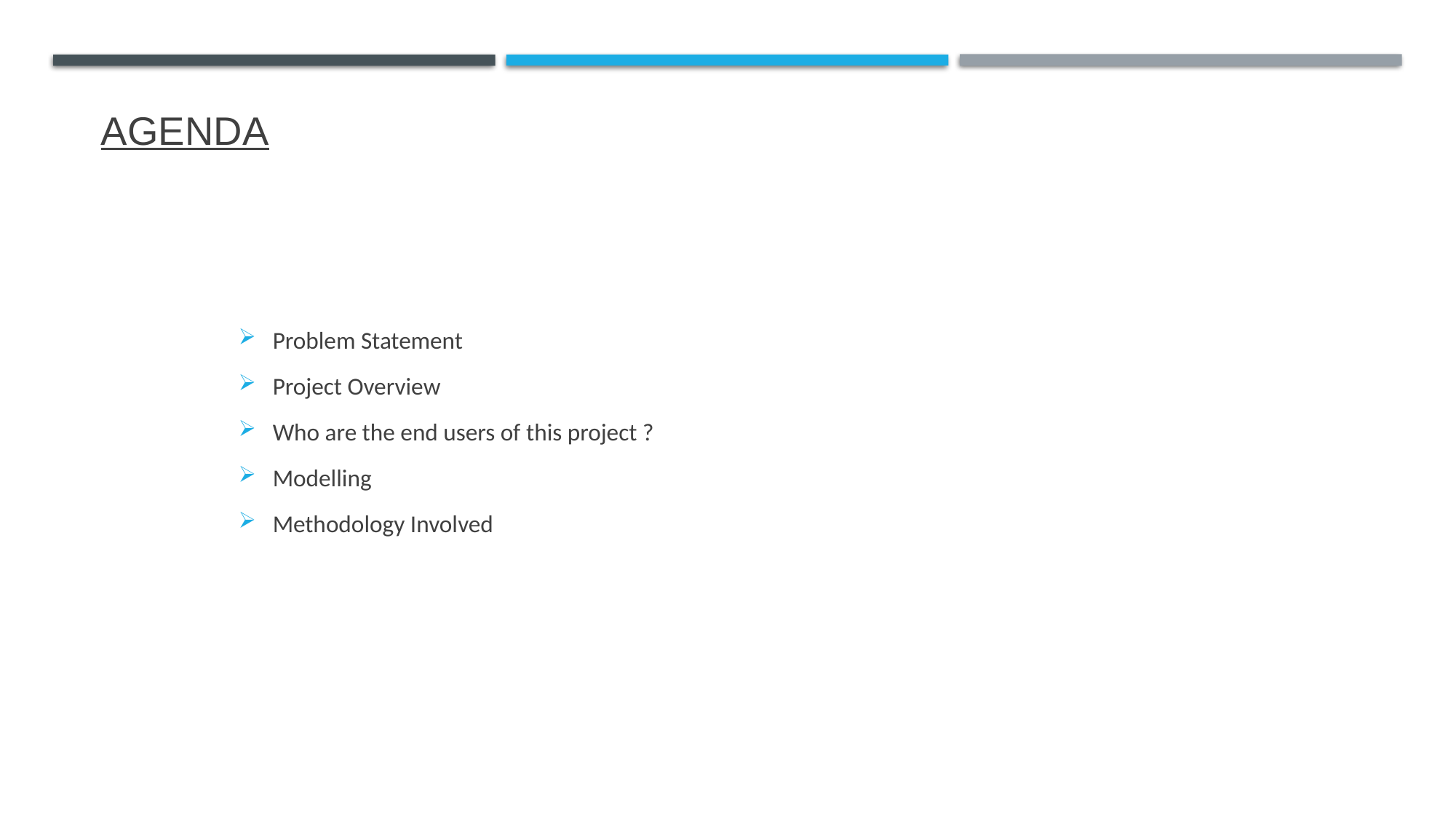

# AGENDA
Problem Statement
Project Overview
Who are the end users of this project ?
Modelling
Methodology Involved